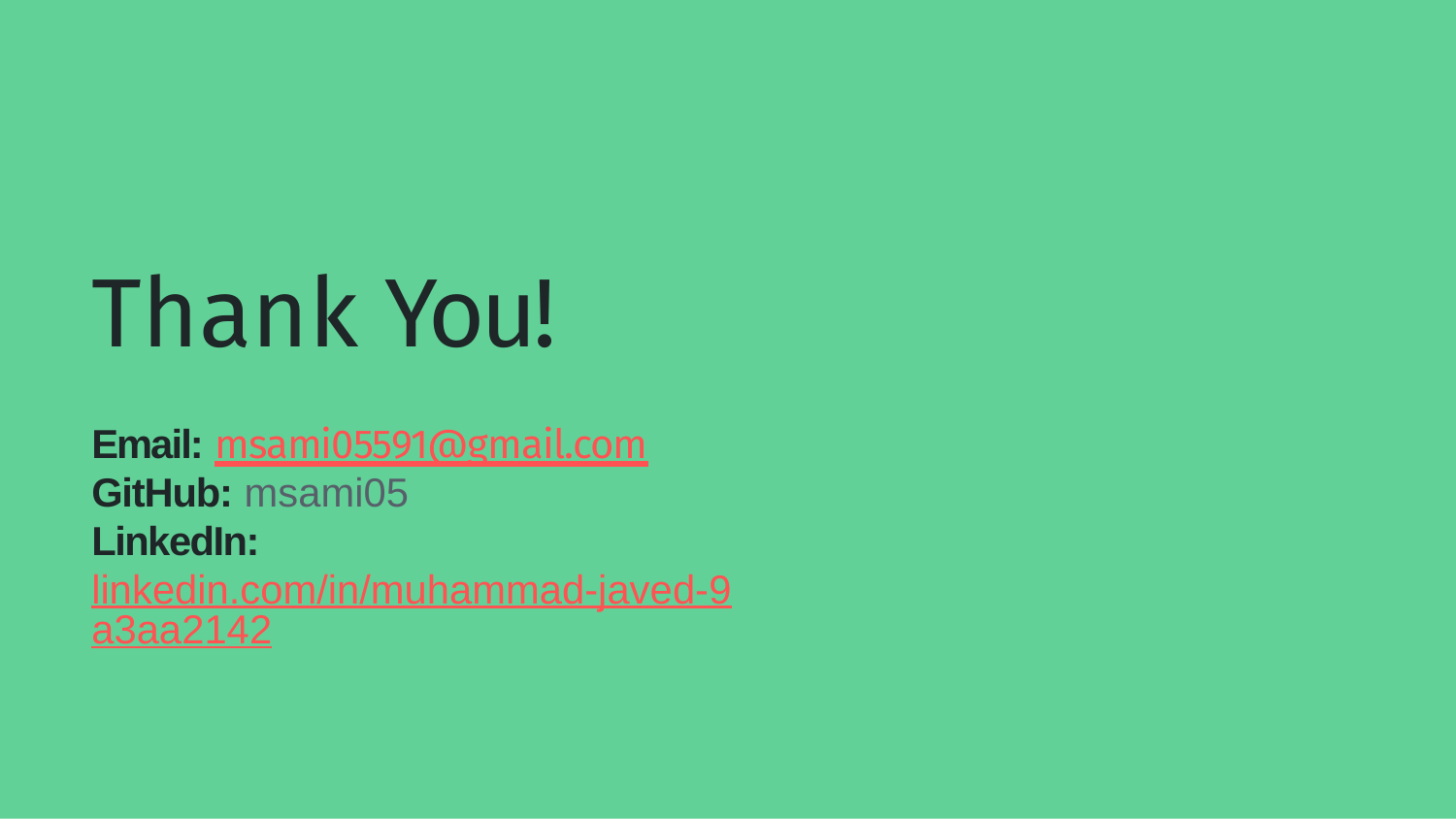

# Thank You!
Email: msami05591@gmail.com
GitHub: msami05
LinkedIn: linkedin.com/in/muhammad-javed-9a3aa2142